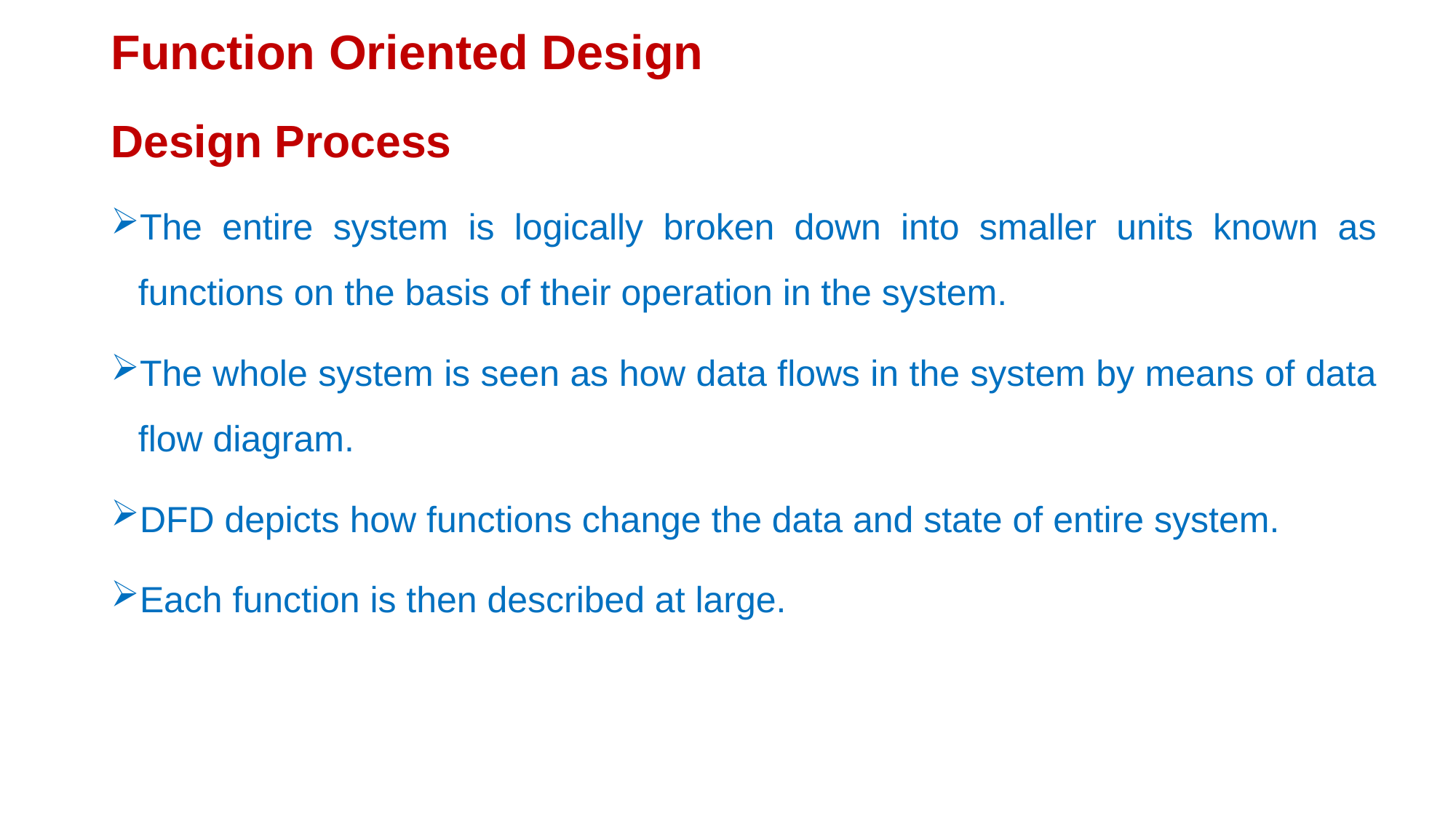

# Function Oriented Design
Design Process
The entire system is logically broken down into smaller units known as functions on the basis of their operation in the system.
The whole system is seen as how data flows in the system by means of data flow diagram.
DFD depicts how functions change the data and state of entire system.
Each function is then described at large.